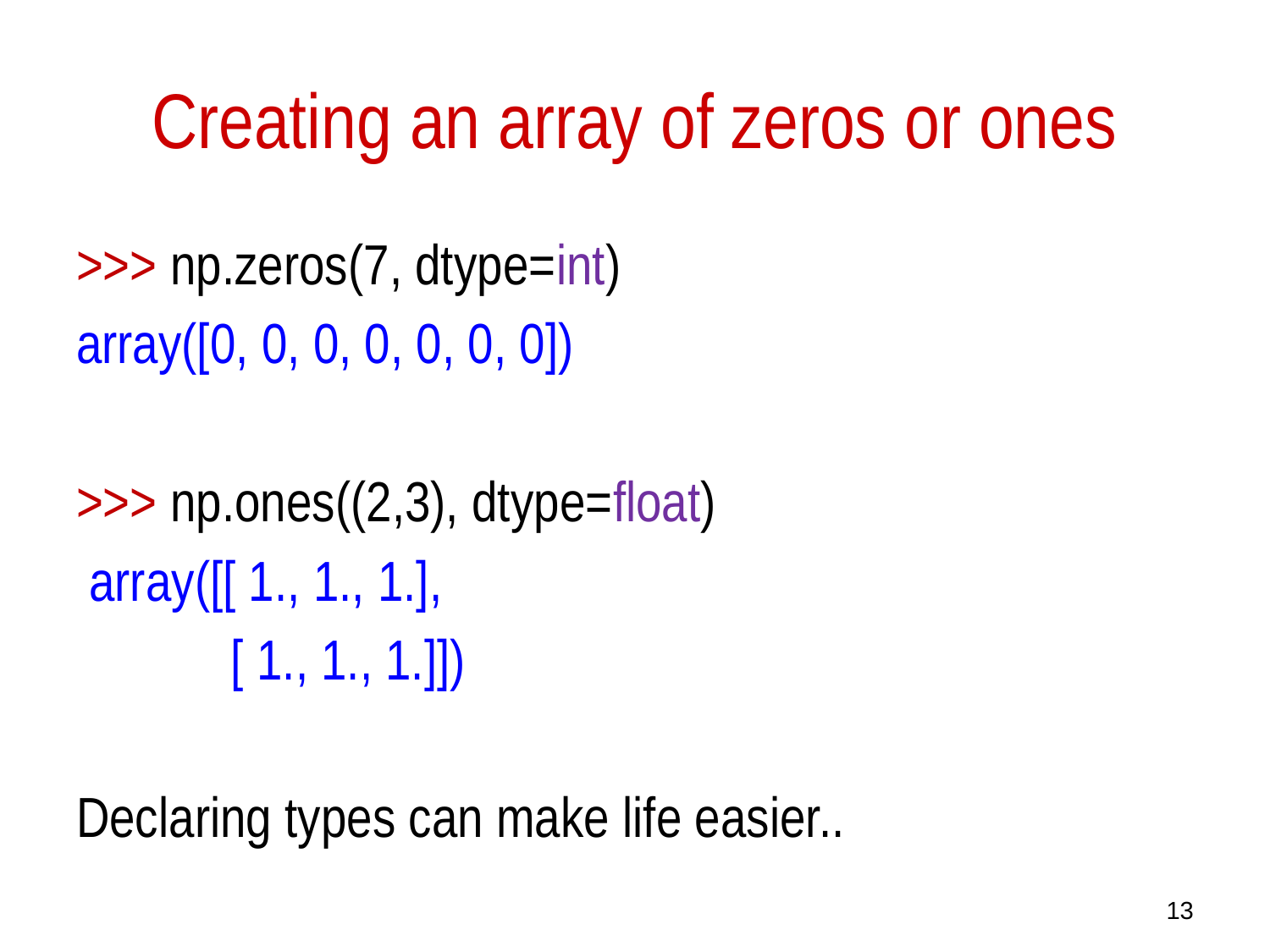

# Creating an array of zeros or ones
>>> np.zeros(7, dtype=int)
array([0, 0, 0, 0, 0, 0, 0])

>>> np.ones((2,3), dtype=float)
 array([[ 1., 1., 1.],
            [ 1., 1., 1.]])

Declaring types can make life easier..
13